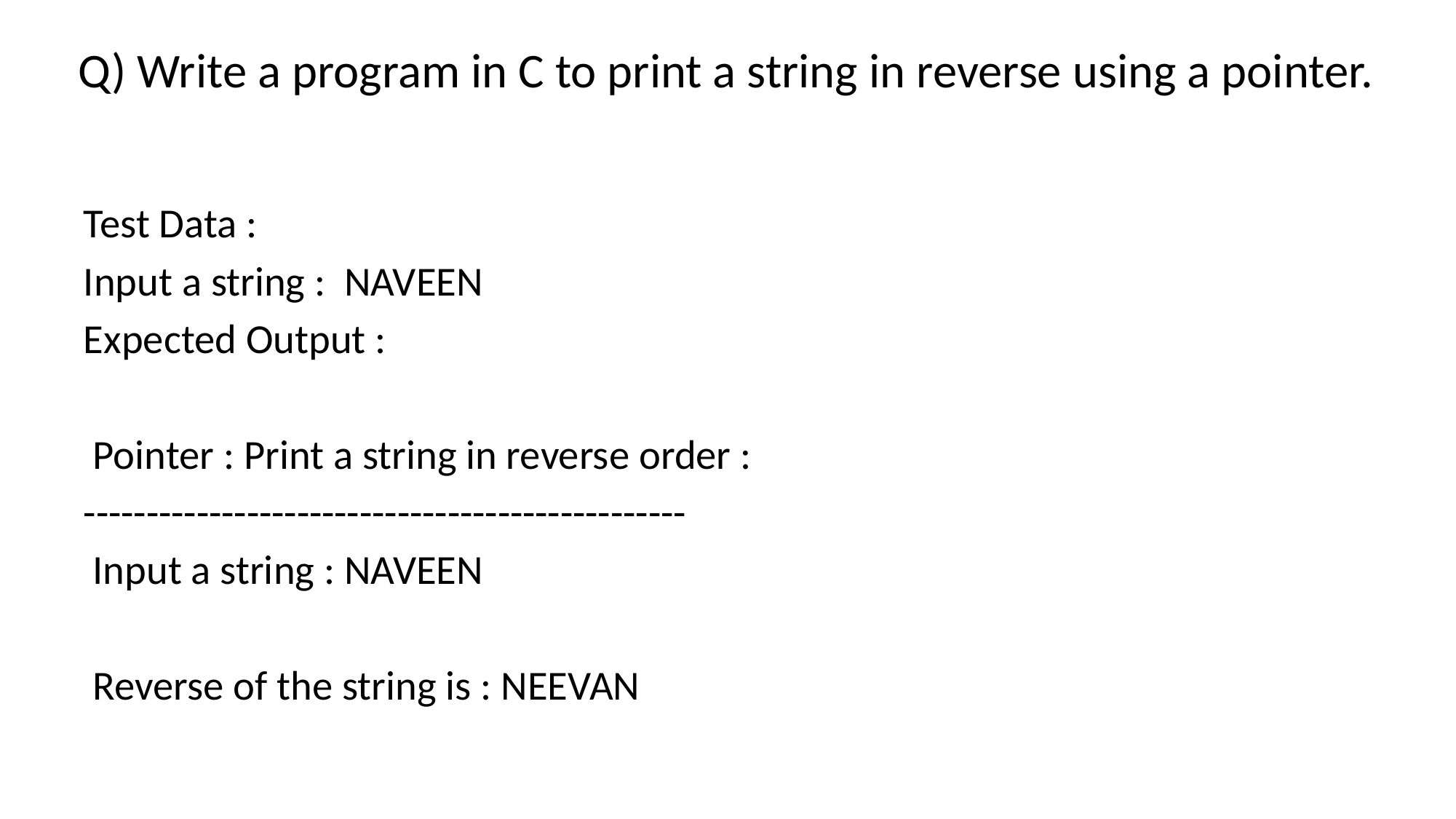

# Q) Write a program in C to print a string in reverse using a pointer.
Test Data :
Input a string :  NAVEEN
Expected Output :

 Pointer : Print a string in reverse order :
------------------------------------------------
 Input a string : NAVEEN

 Reverse of the string is : NEEVAN